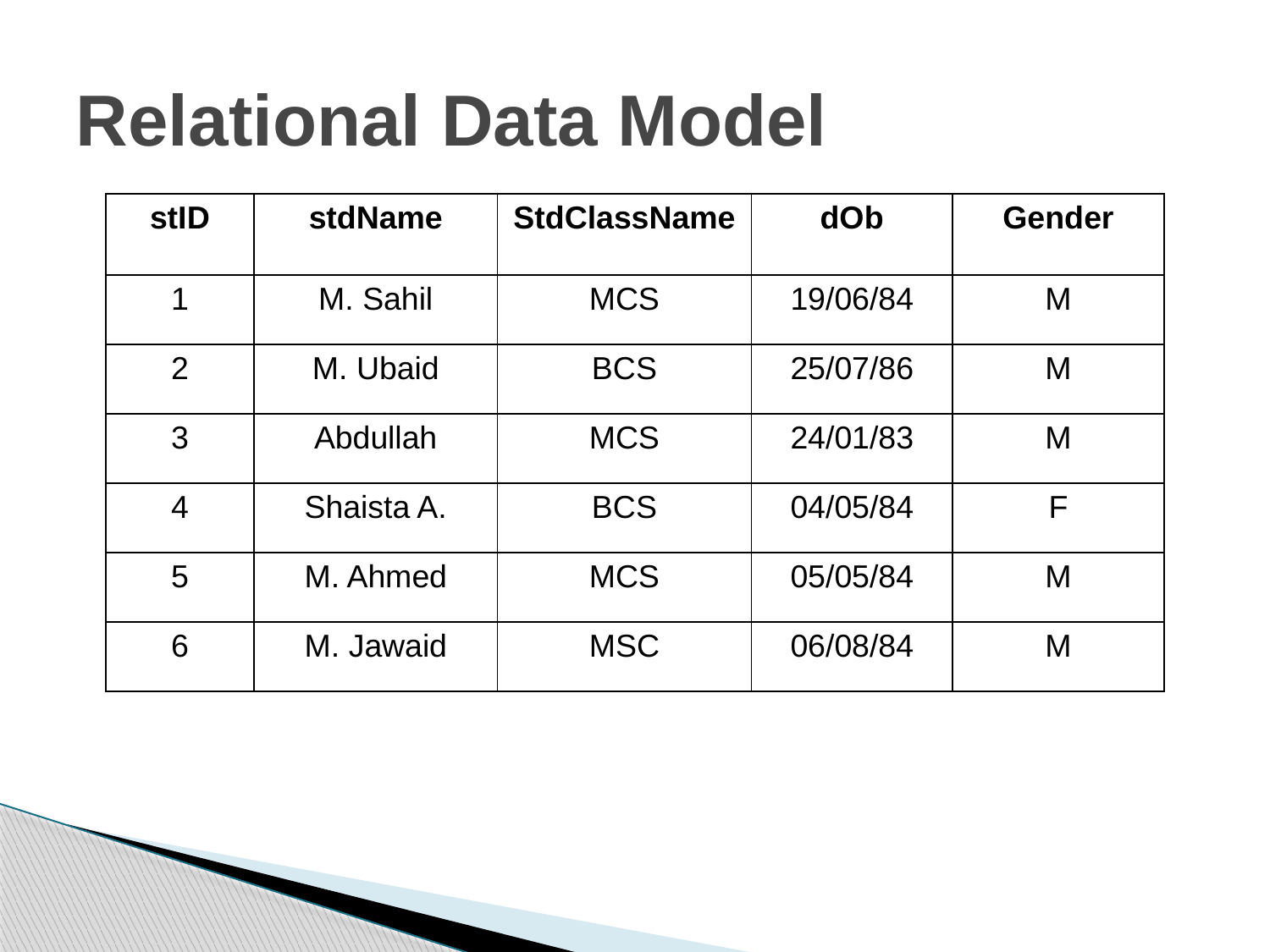

# Relational Data Model
| stID | stdName | StdClassName | dOb | Gender |
| --- | --- | --- | --- | --- |
| 1 | M. Sahil | MCS | 19/06/84 | M |
| 2 | M. Ubaid | BCS | 25/07/86 | M |
| 3 | Abdullah | MCS | 24/01/83 | M |
| 4 | Shaista A. | BCS | 04/05/84 | F |
| 5 | M. Ahmed | MCS | 05/05/84 | M |
| 6 | M. Jawaid | MSC | 06/08/84 | M |